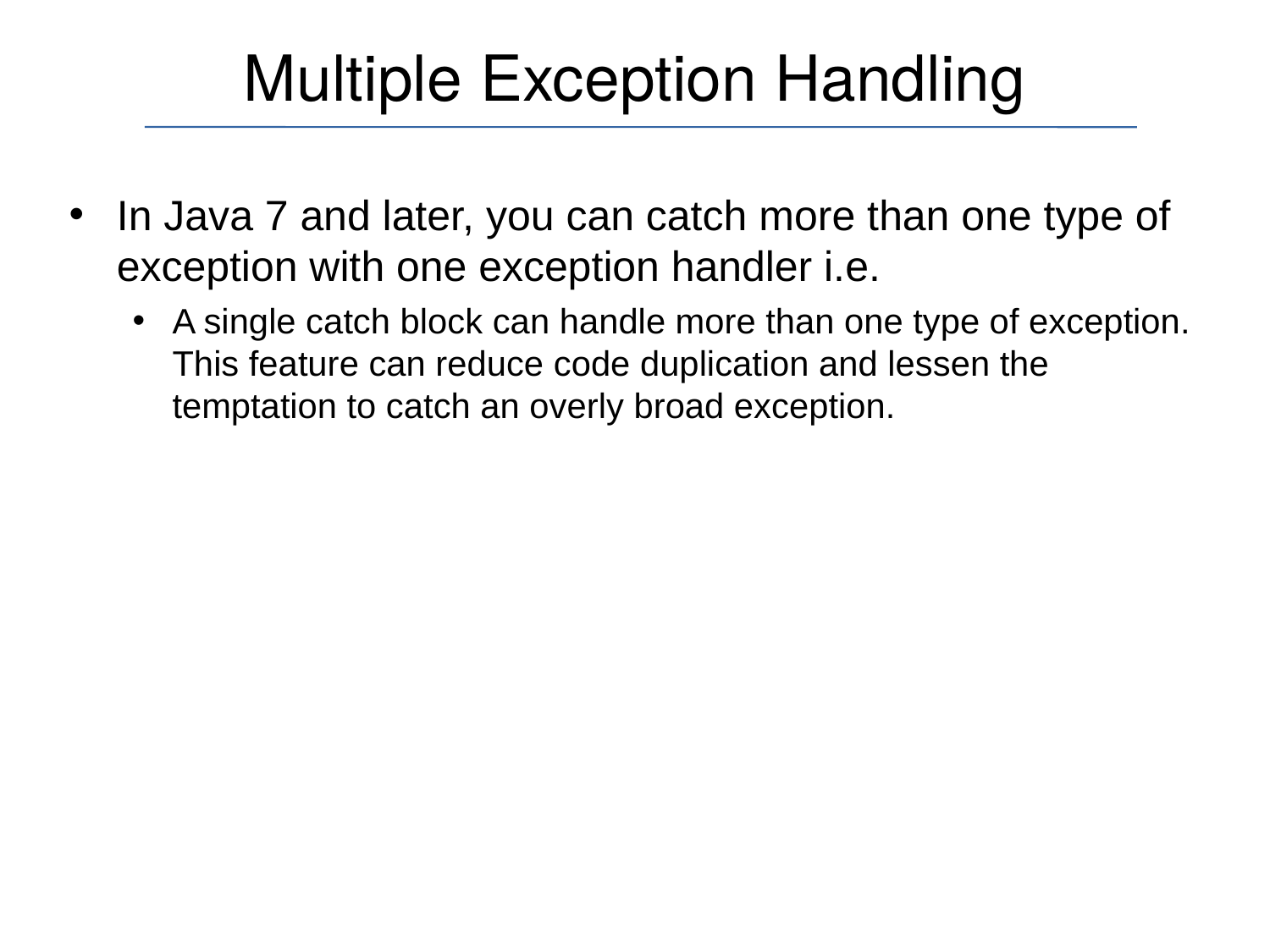

# Multiple Exception Handling
In Java 7 and later, you can catch more than one type of exception with one exception handler i.e.
A single catch block can handle more than one type of exception. This feature can reduce code duplication and lessen the temptation to catch an overly broad exception.